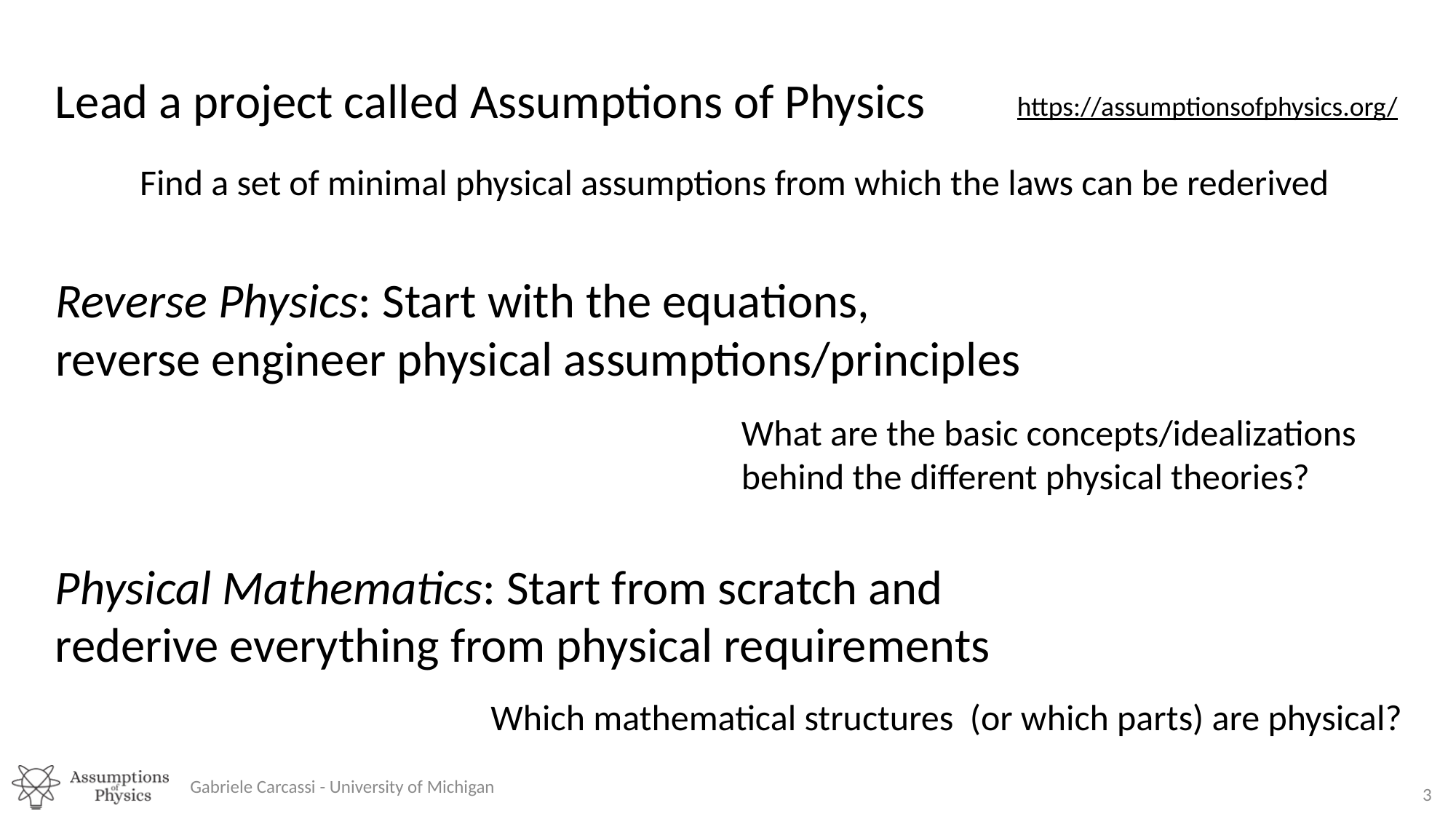

Lead a project called Assumptions of Physics
https://assumptionsofphysics.org/
Find a set of minimal physical assumptions from which the laws can be rederived
Reverse Physics: Start with the equations,
reverse engineer physical assumptions/principles
What are the basic concepts/idealizations
behind the different physical theories?
Physical Mathematics: Start from scratch and
rederive everything from physical requirements
Which mathematical structures  (or which parts) are physical?
Gabriele Carcassi - University of Michigan
3